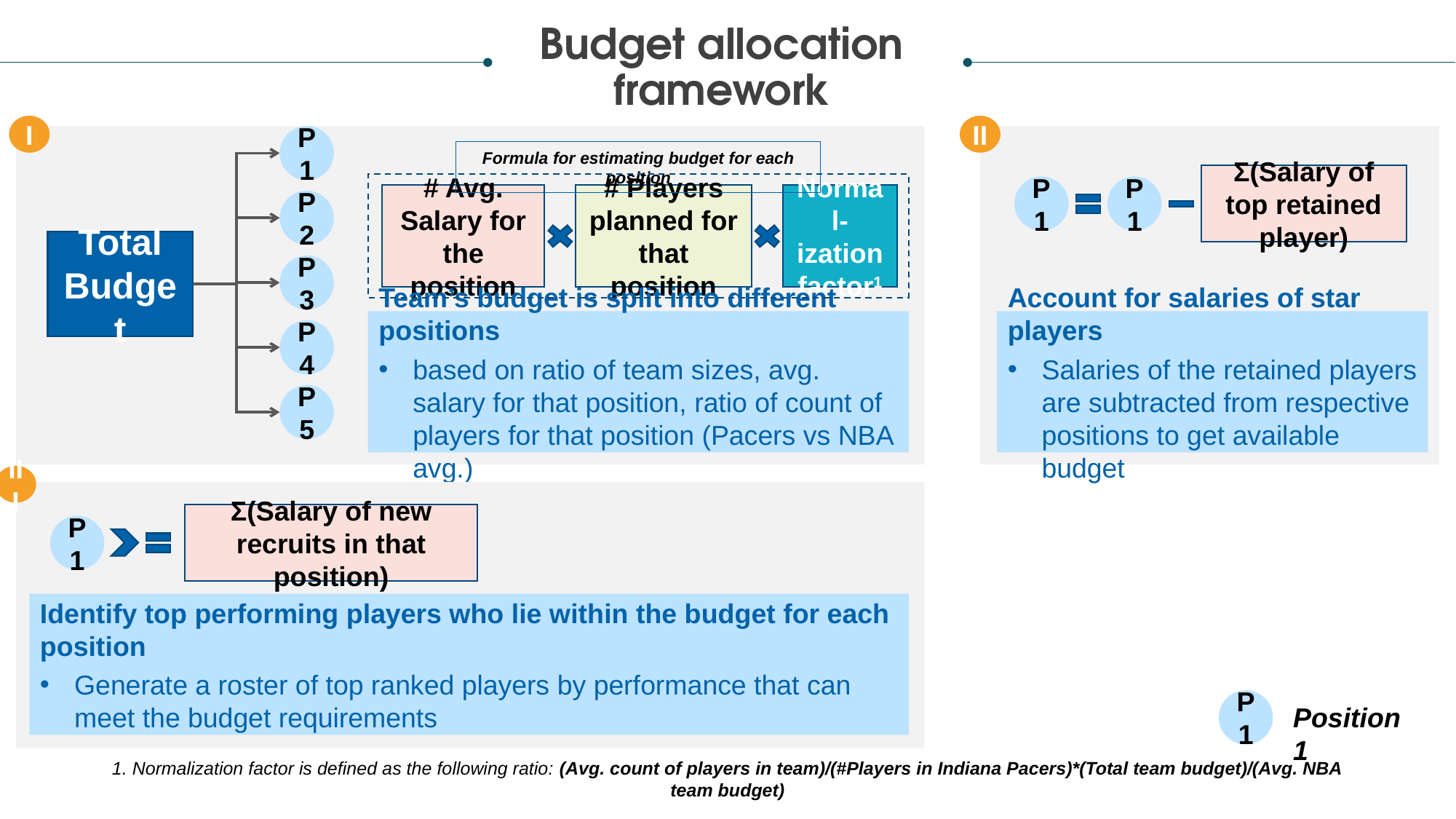

Budget allocation
framework
I
II
P1

Formula for estimating budget for each position
Σ(Salary of top retained player)

P1
P1
# Avg. Salary for the position
# Players planned for that position
Normal-ization factor1

P2

Total Budget
P3
Team’s budget is split into different positions
based on ratio of team sizes, avg. salary for that position, ratio of count of players for that position (Pacers vs NBA avg.)
Account for salaries of star players
Salaries of the retained players are subtracted from respective positions to get available budget
P4

P5
III

Σ(Salary of new recruits in that position)
P1

Identify top performing players who lie within the budget for each position
Generate a roster of top ranked players by performance that can meet the budget requirements
P1
Position 1
1. Normalization factor is defined as the following ratio: (Avg. count of players in team)/(#Players in Indiana Pacers)*(Total team budget)/(Avg. NBA team budget)